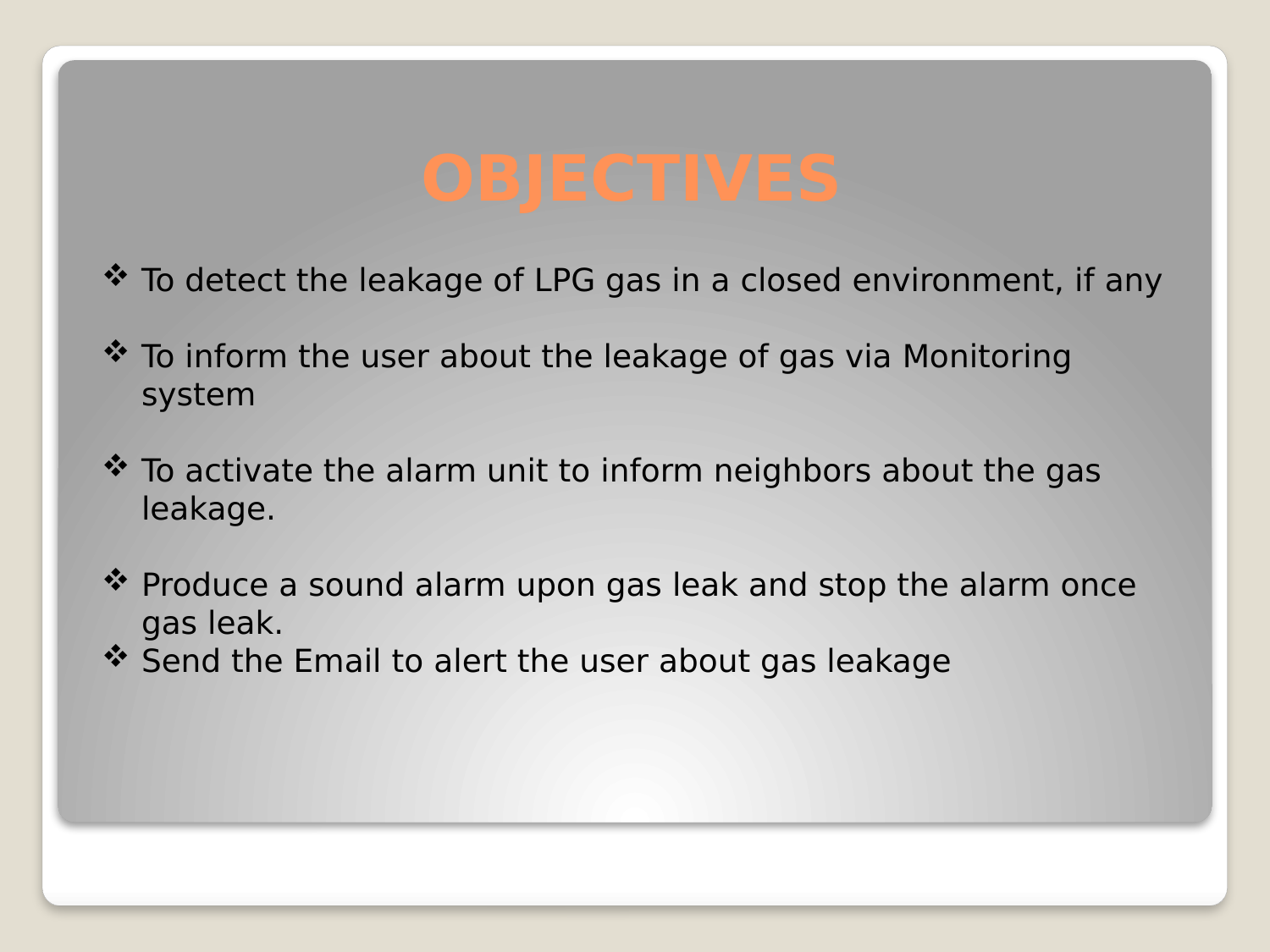

# OBJECTIVES
To detect the leakage of LPG gas in a closed environment, if any

To inform the user about the leakage of gas via Monitoring system

To activate the alarm unit to inform neighbors about the gas leakage.

Produce a sound alarm upon gas leak and stop the alarm once gas leak.
Send the Email to alert the user about gas leakage